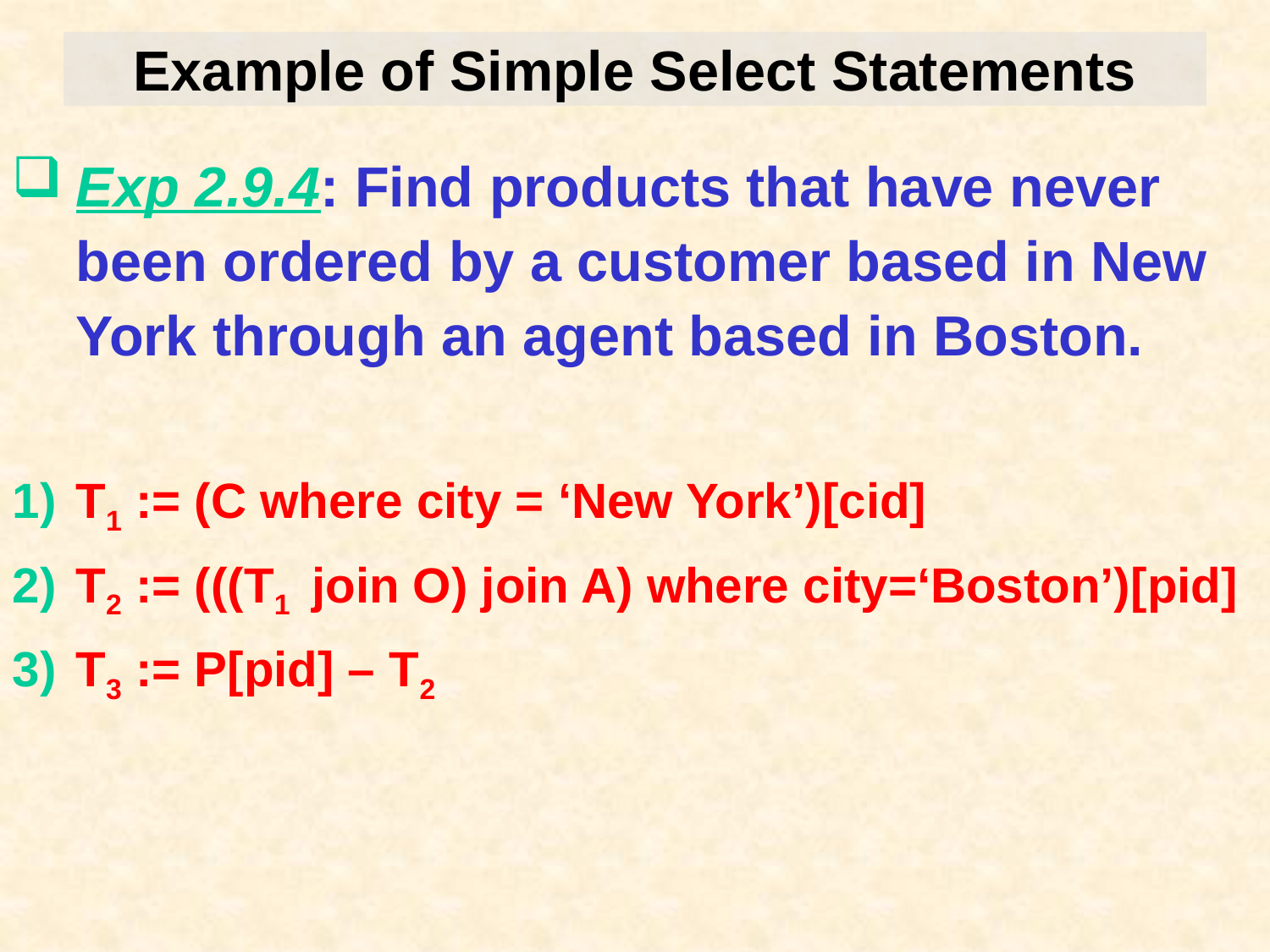

# Example of Simple Select Statements
Exp 2.9.4: Find products that have never been ordered by a customer based in New York through an agent based in Boston.

T1 := (C where city = ‘New York’)[cid]
T2 := (((T1  join O) join A) where city=‘Boston’)[pid]
T3 := P[pid] – T2